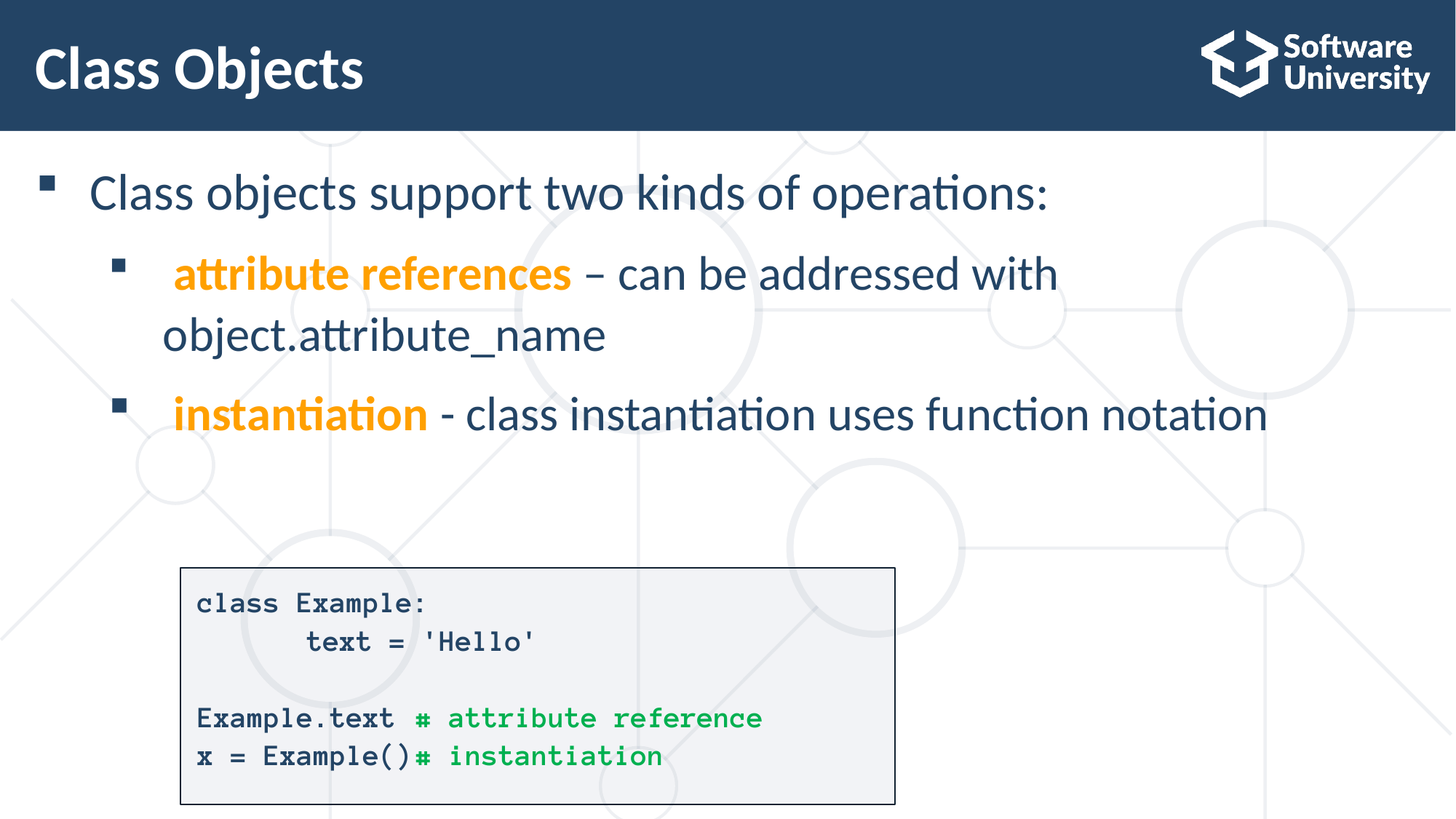

Class Objects
Class objects support two kinds of operations:
 attribute references – can be addressed with object.attribute_name
 instantiation - class instantiation uses function notation
class Example:
	text = 'Hello'

Example.text	# attribute reference
x = Example()	# instantiation